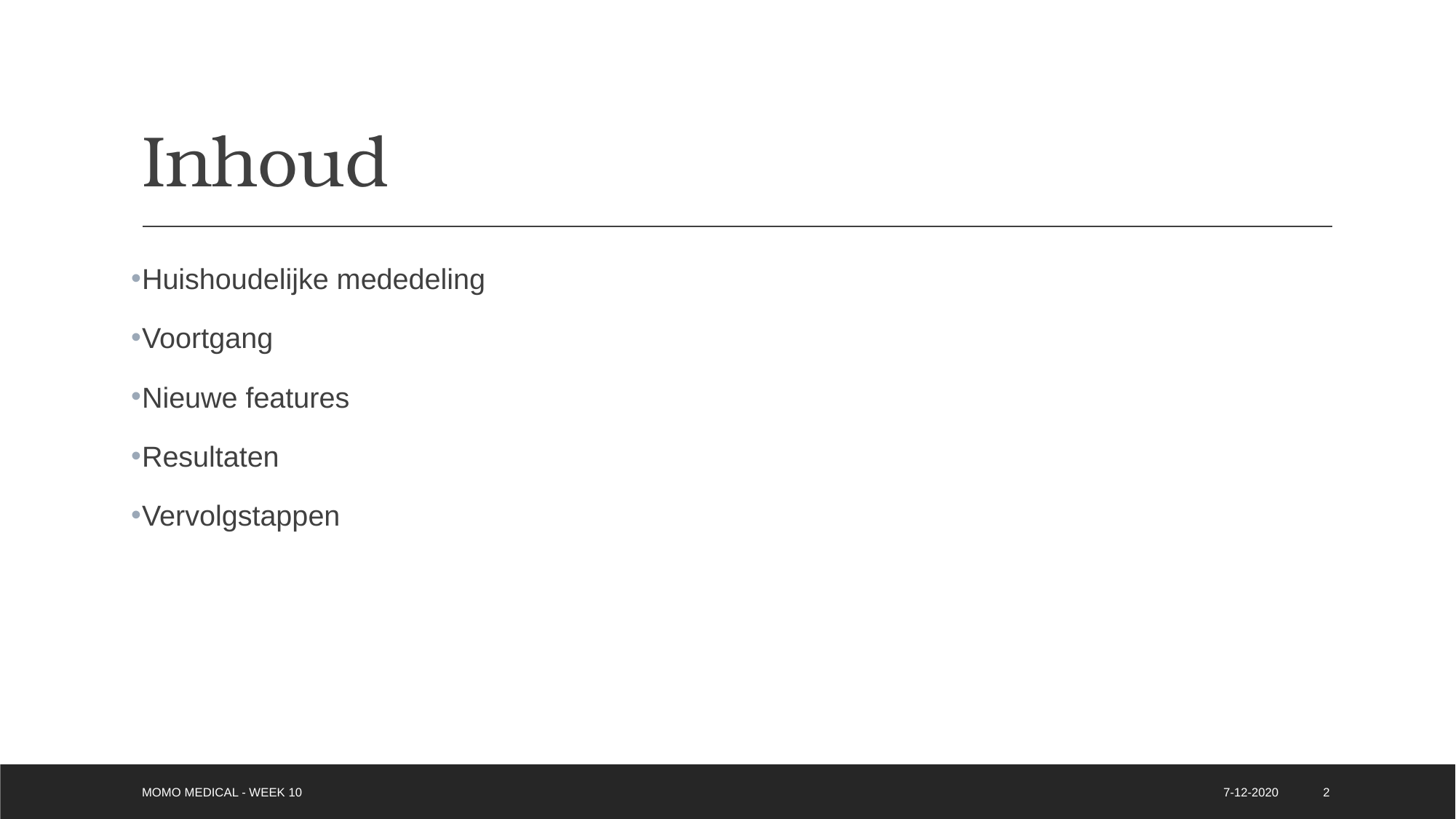

# Inhoud
Huishoudelijke mededeling
Voortgang
Nieuwe features
Resultaten
Vervolgstappen

Momo Medical - week 10
7-12-2020
2